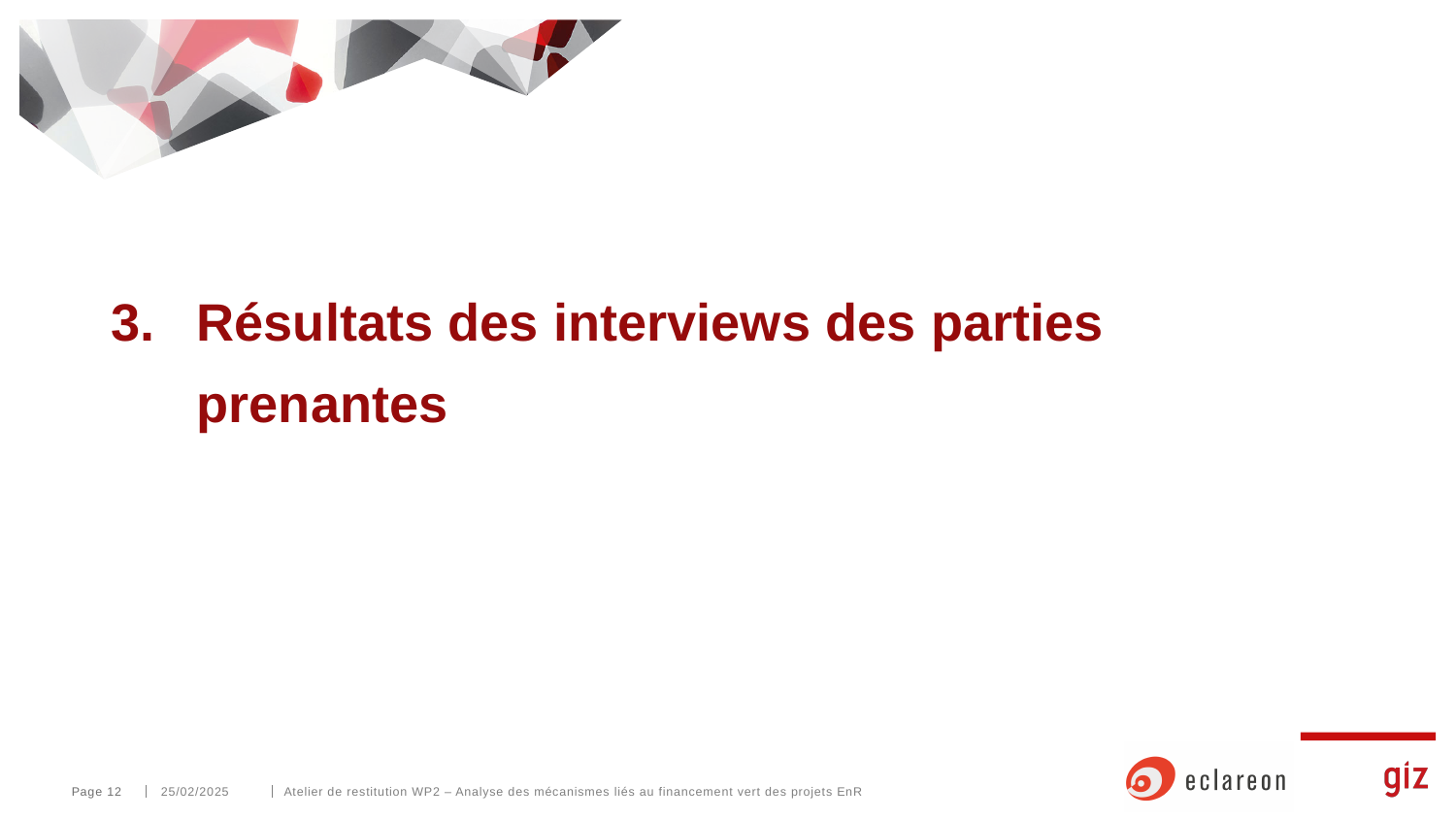

# 3. 	Résultats des interviews des parties prenantes
Page 12
25/02/2025
Atelier de restitution WP2 – Analyse des mécanismes liés au financement vert des projets EnR